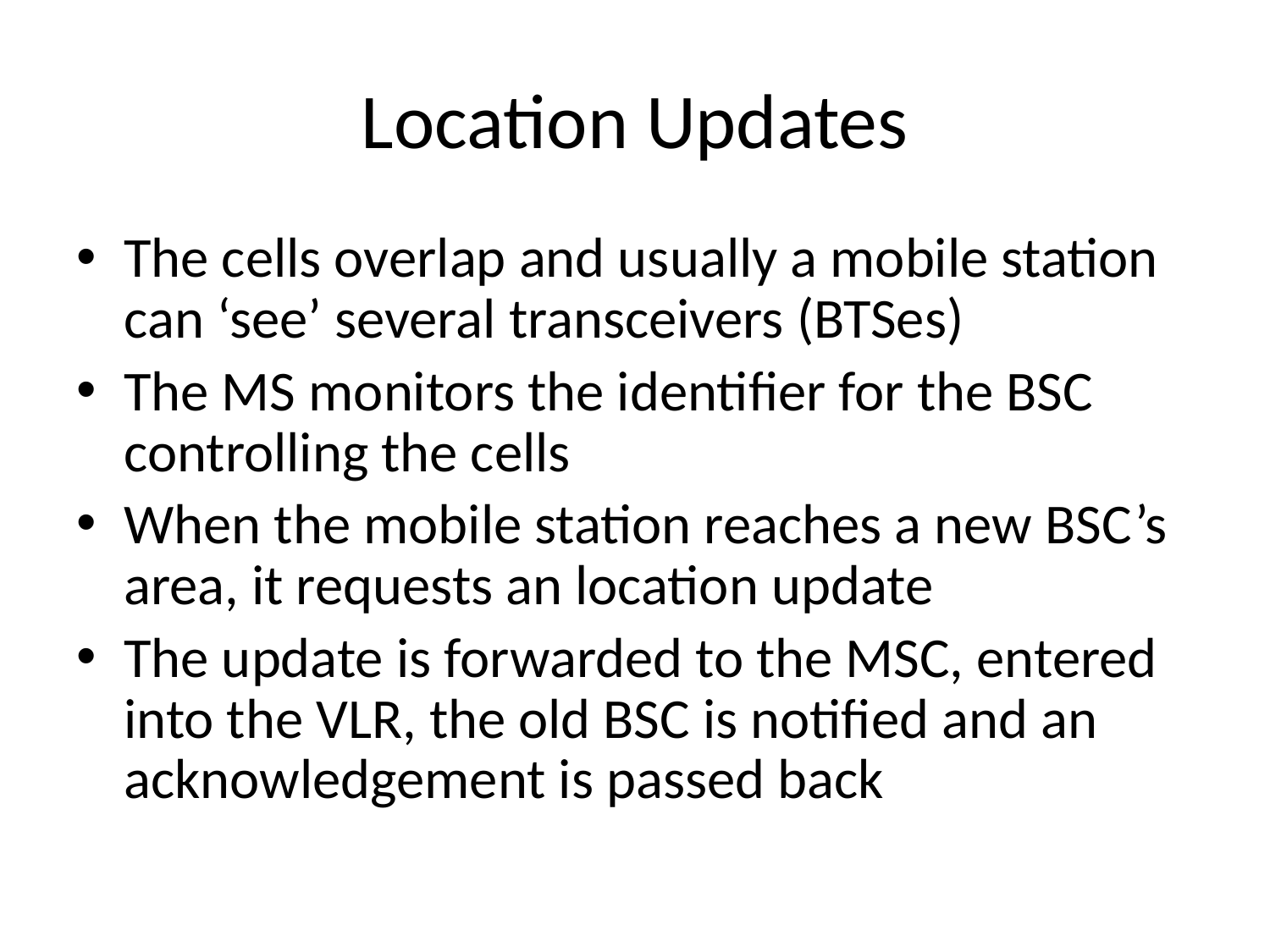

# Location Updates
The cells overlap and usually a mobile station can ‘see’ several transceivers (BTSes)
The MS monitors the identifier for the BSC controlling the cells
When the mobile station reaches a new BSC’s area, it requests an location update
The update is forwarded to the MSC, entered into the VLR, the old BSC is notified and an acknowledgement is passed back